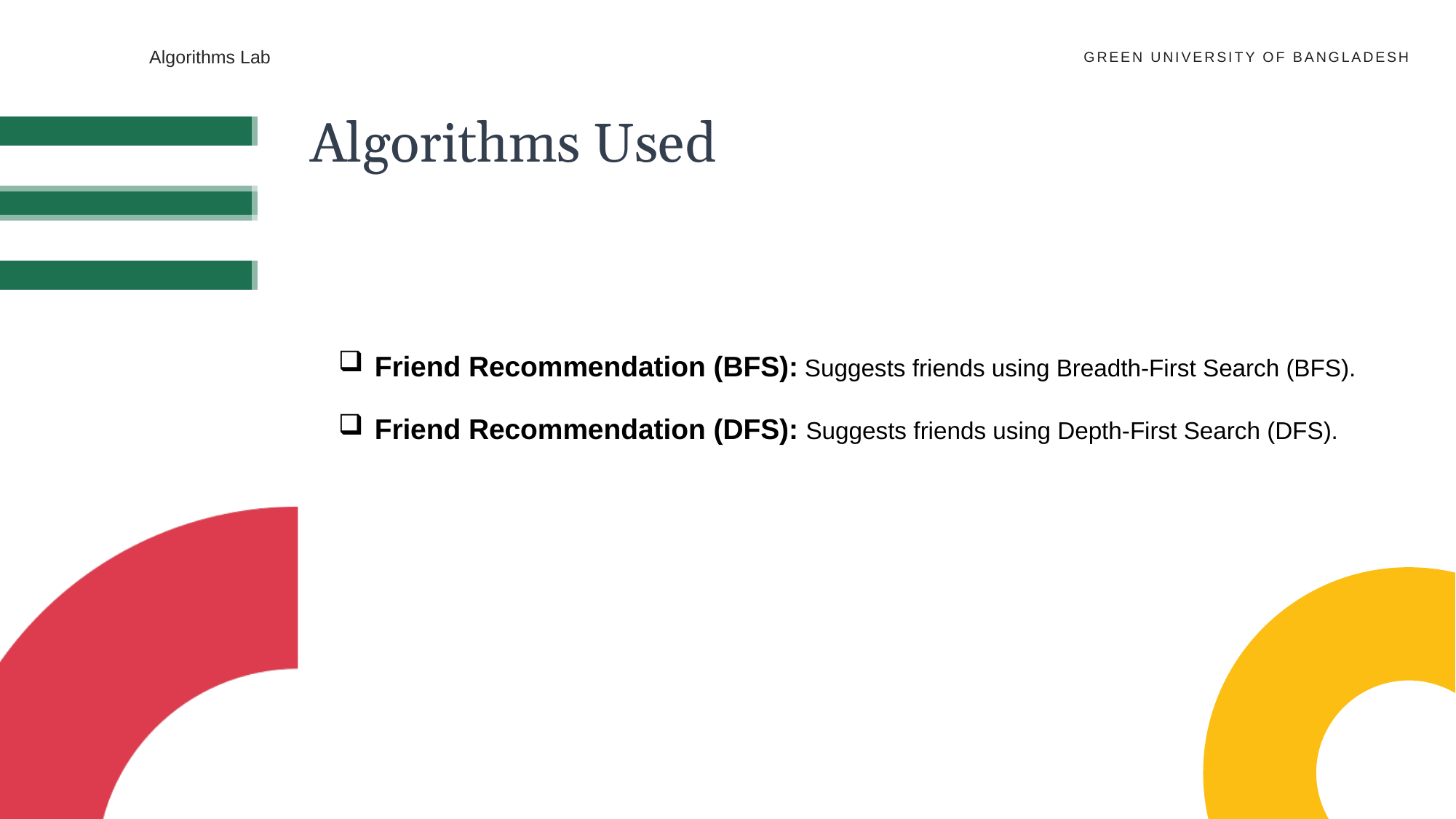

Algorithms Lab
GREEN UNIVERSITY OF BANGLADESH
Algorithms Used
Friend Recommendation (BFS): Suggests friends using Breadth-First Search (BFS).

Friend Recommendation (DFS): Suggests friends using Depth-First Search (DFS).